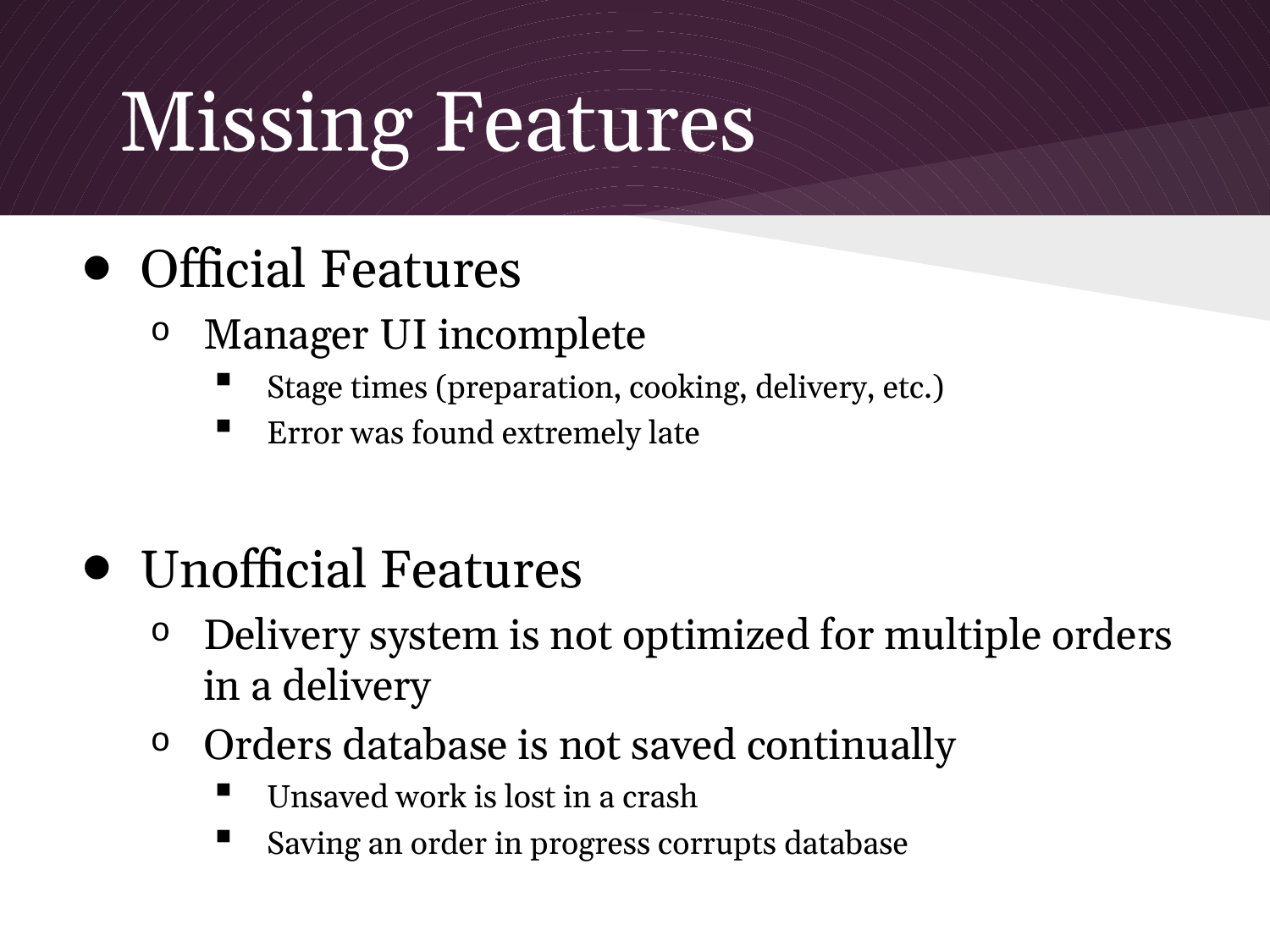

# Missing Features
Official Features
Manager UI incomplete
Stage times (preparation, cooking, delivery, etc.)
Error was found extremely late

Unofficial Features
Delivery system is not optimized for multiple orders in a delivery
Orders database is not saved continually
Unsaved work is lost in a crash
Saving an order in progress corrupts database